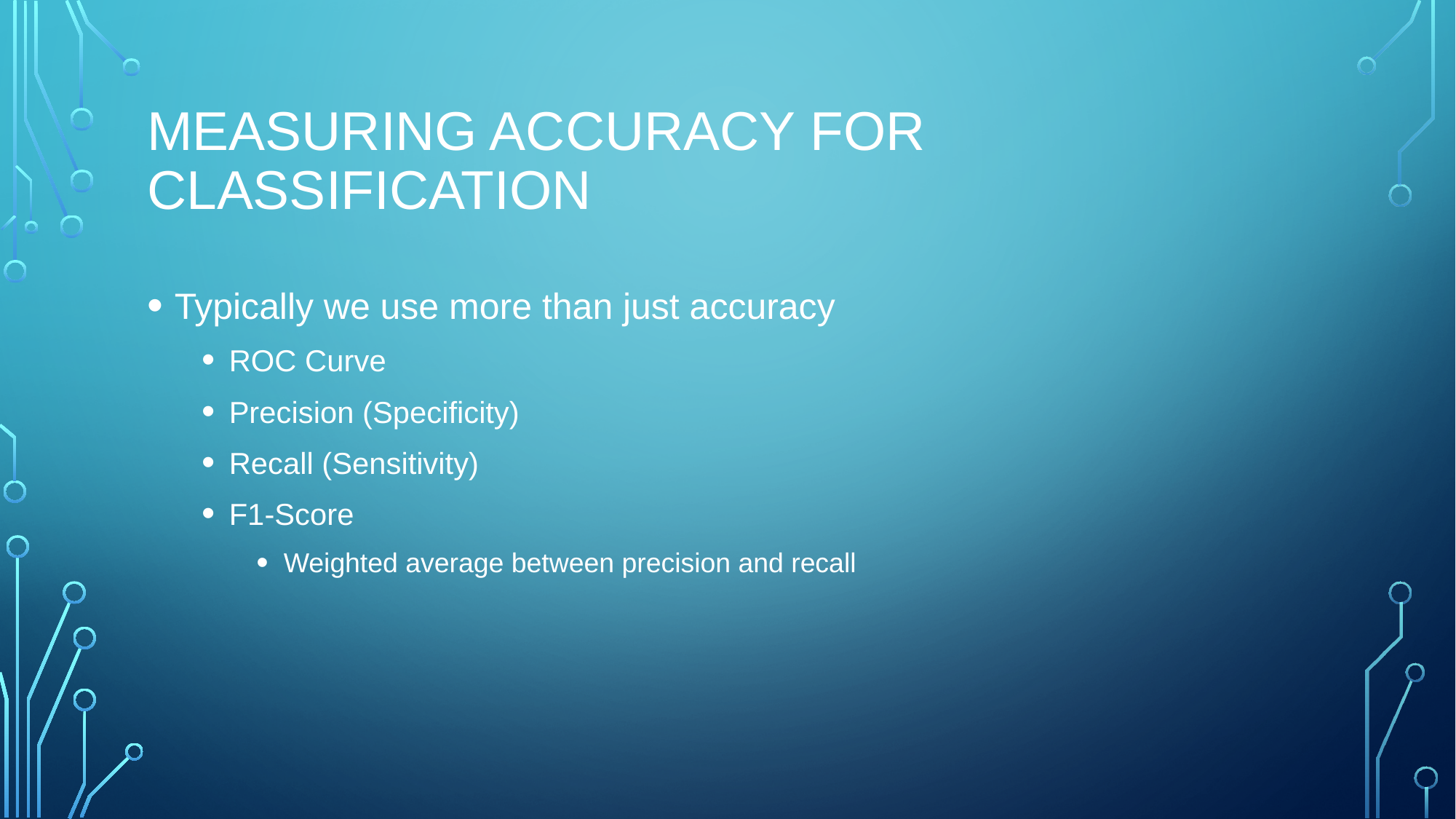

# Measuring Accuracy for Classification
Typically we use more than just accuracy
ROC Curve
Precision (Specificity)
Recall (Sensitivity)
F1-Score
Weighted average between precision and recall